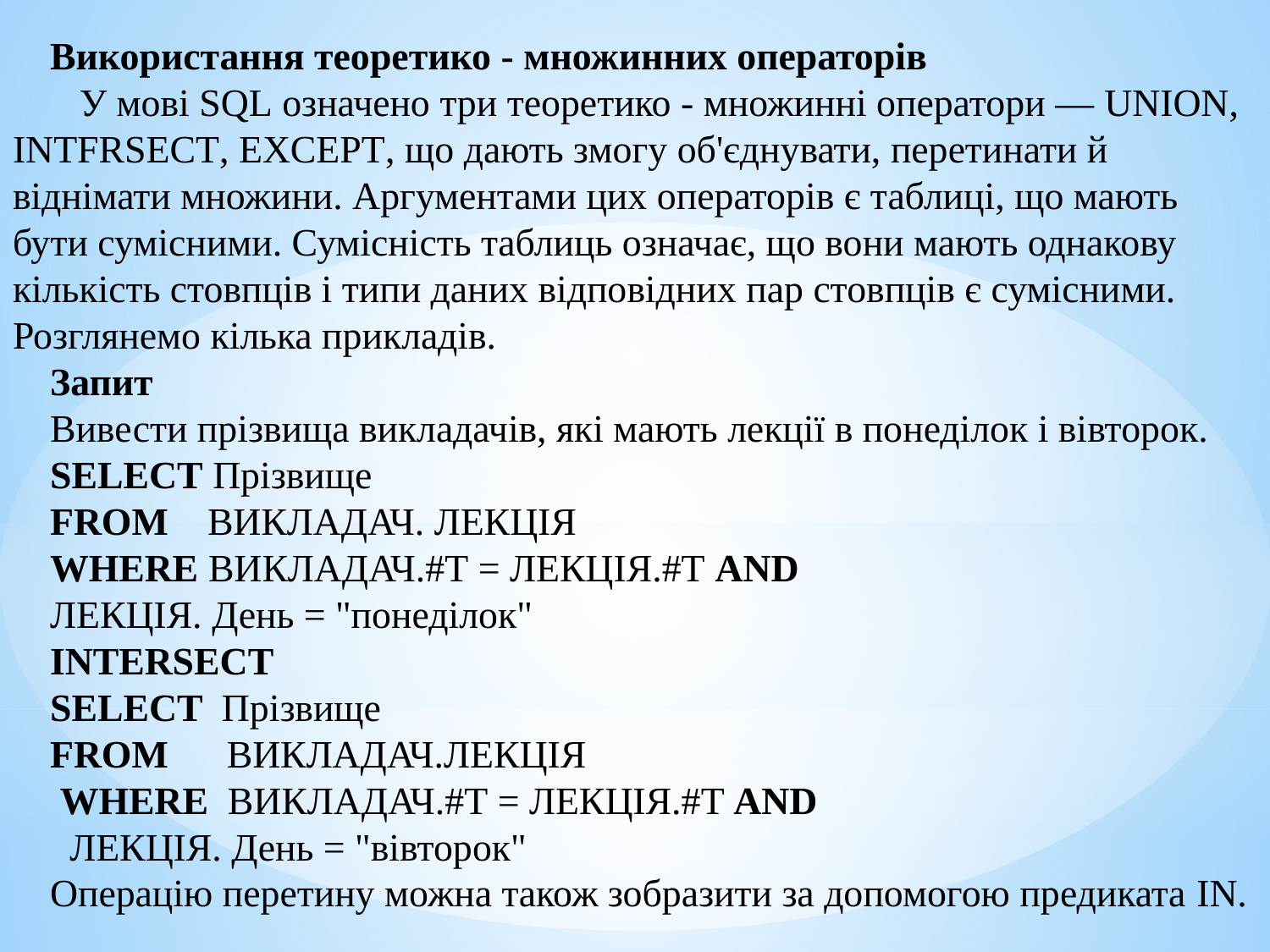

Використання теоретико - множинних операторів
   У мові SQL означено три теоретико - множинні оператори — UNION, INTFRSECT, EXCEPT, що дають змогу об'єднувати, перетинати й віднімати множини. Аргументами цих операторів є таблиці, що мають бути сумісними. Сумісність таблиць означає, що вони мають однакову кількість стовпців і типи даних відповідних пар стовпців є сумісними. Розглянемо кілька прикладів.
Запит
Вивести прізвища викладачів, які мають лекції в понеділок і вівторок.
SELECT Прізвище
FROM    ВИКЛАДАЧ. ЛЕКЦІЯ
WHERE ВИКЛАДАЧ.#Т = ЛЕКЦІЯ.#Т AND
ЛЕКЦІЯ. День = "понеділок"
INTERSECT
SELECT  Прізвище
FROM      ВИКЛАДАЧ.ЛЕКЦІЯ
 WHERE  ВИКЛАДАЧ.#Т = ЛЕКЦІЯ.#T AND
  ЛЕКЦІЯ. День = "вівторок"
Операцію перетину можна також зобразити за допомогою предиката IN.